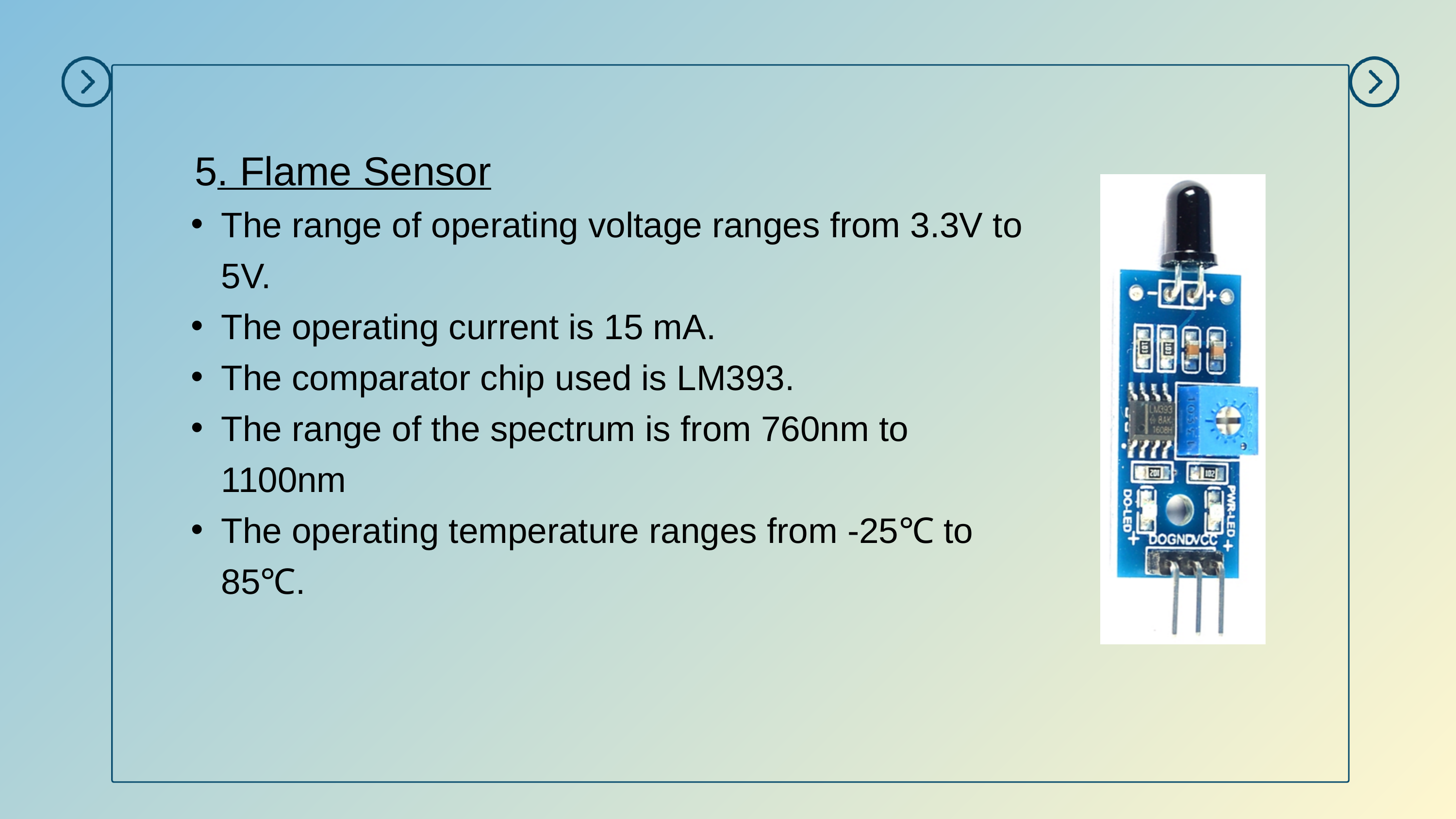

5. Flame Sensor
The range of operating voltage ranges from 3.3V to 5V.
The operating current is 15 mA.
The comparator chip used is LM393.
The range of the spectrum is from 760nm to 1100nm
The operating temperature ranges from -25℃ to 85℃.